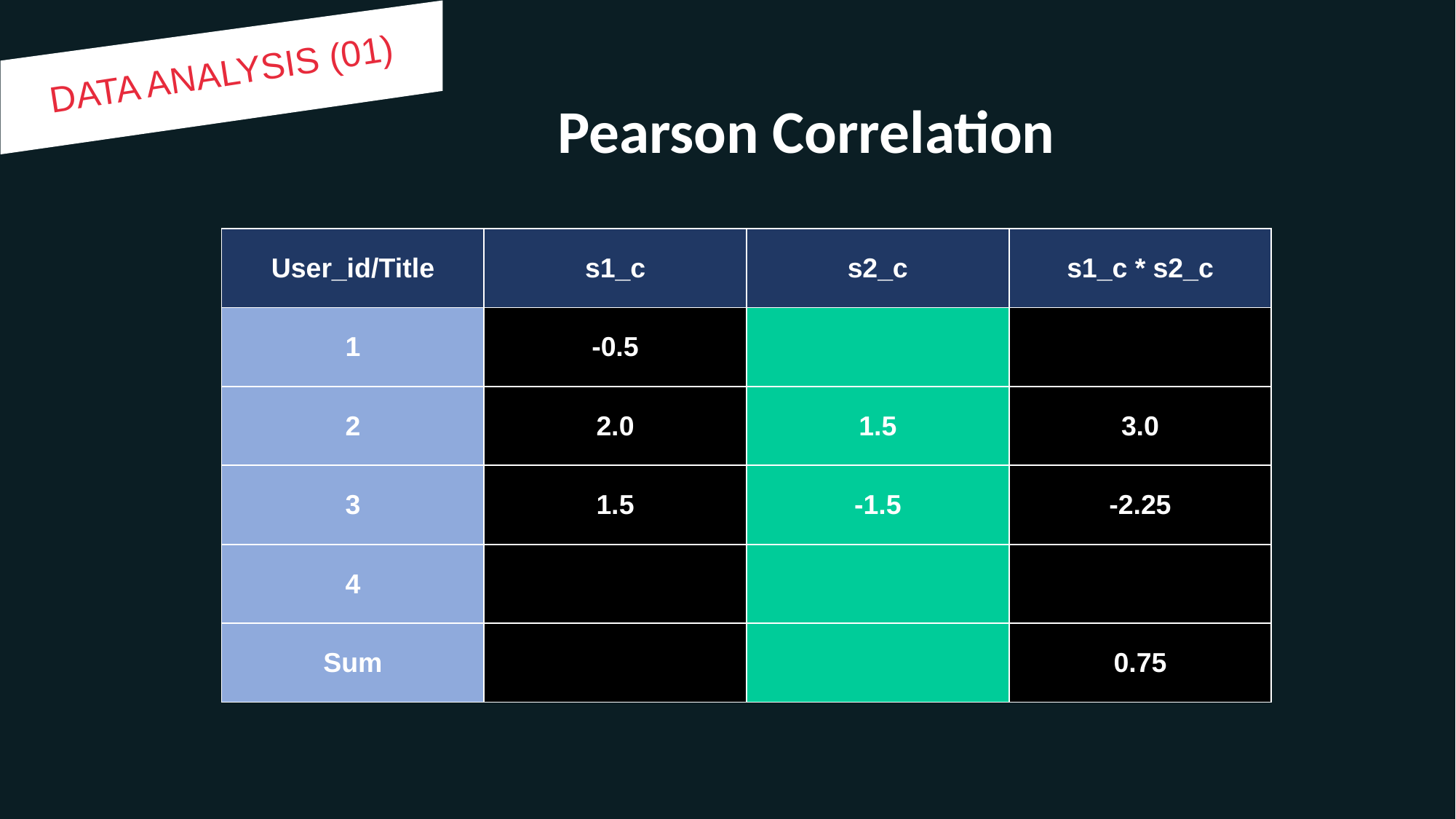

DATA ANALYSIS (01)
Pearson Correlation
| User\_id/Title | s1\_c | s2\_c | s1\_c \* s2\_c |
| --- | --- | --- | --- |
| 1 | -0.5 |  |  |
| 2 | 2.0 | 1.5 | 3.0 |
| 3 | 1.5 | -1.5 | -2.25 |
| 4 |  |  |  |
| Sum |  |  | 0.75 |